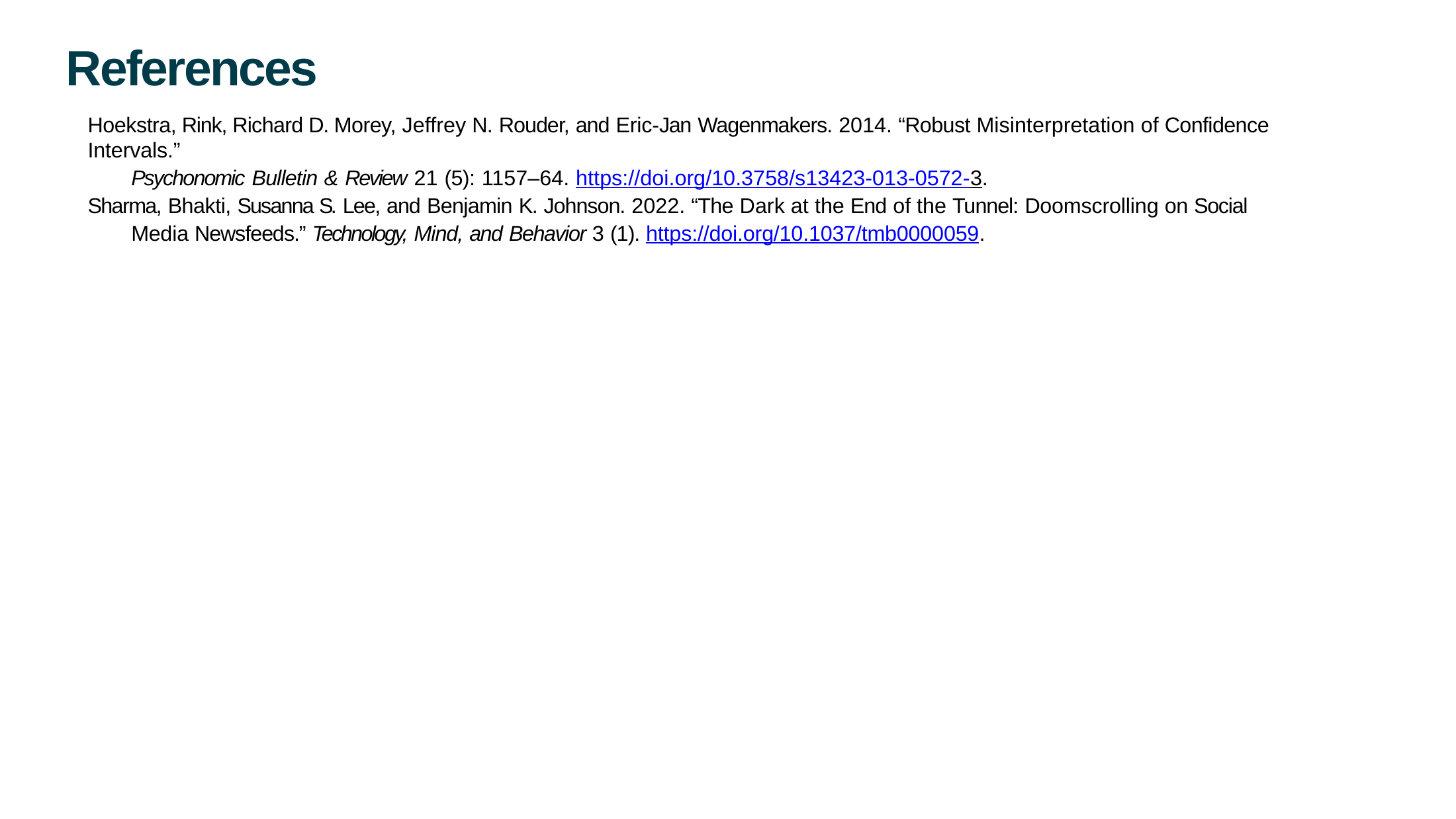

# References
Hoekstra, Rink, Richard D. Morey, Jeffrey N. Rouder, and Eric-Jan Wagenmakers. 2014. “Robust Misinterpretation of Confidence Intervals.”
Psychonomic Bulletin & Review 21 (5): 1157–64. https://doi.org/10.3758/s13423-013-0572-3.
Sharma, Bhakti, Susanna S. Lee, and Benjamin K. Johnson. 2022. “The Dark at the End of the Tunnel: Doomscrolling on Social Media Newsfeeds.” Technology, Mind, and Behavior 3 (1). https://doi.org/10.1037/tmb0000059.